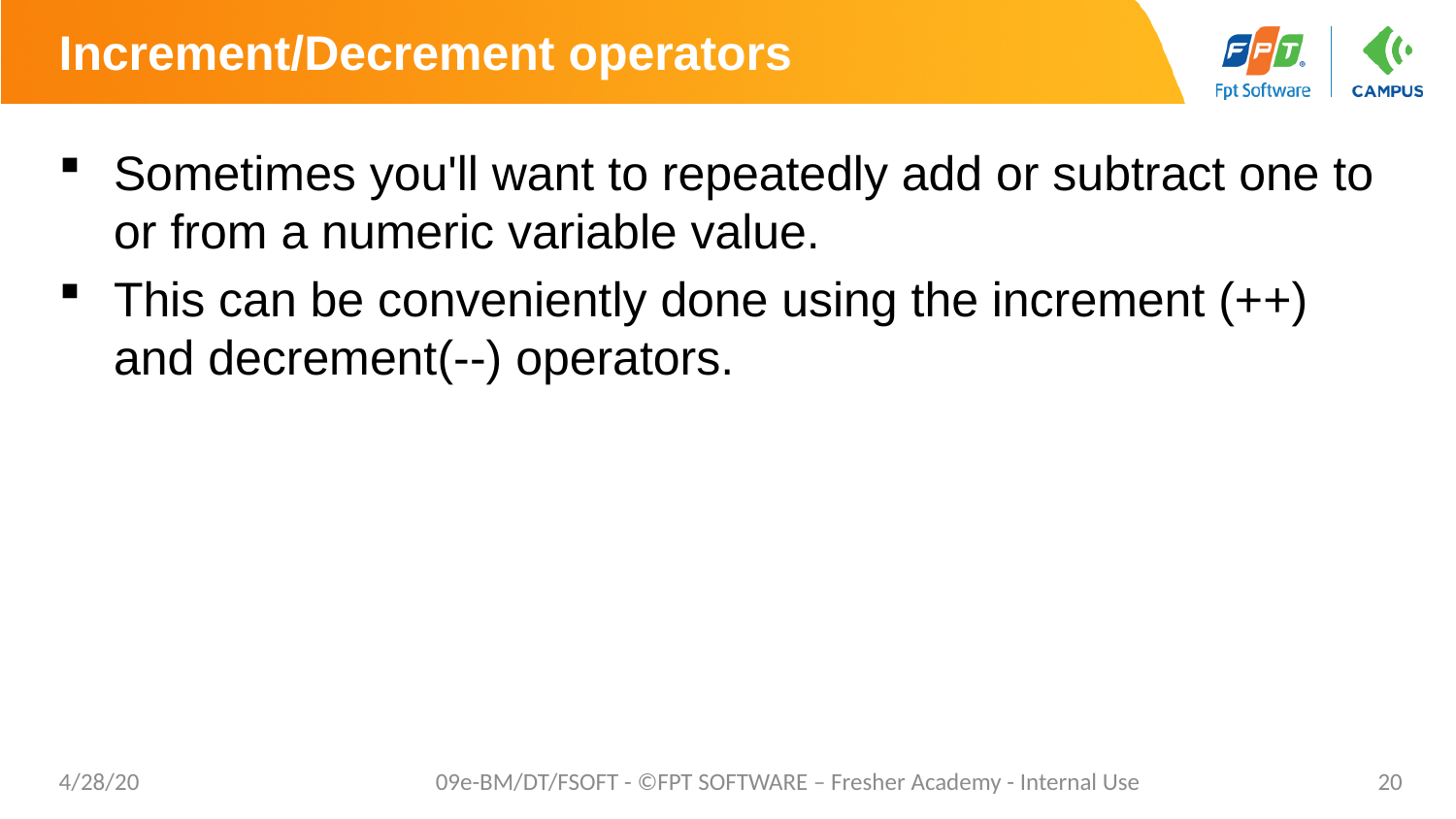

# Increment/Decrement operators
Sometimes you'll want to repeatedly add or subtract one to or from a numeric variable value.
This can be conveniently done using the increment (++) and decrement(--) operators.
4/28/20
09e-BM/DT/FSOFT - ©FPT SOFTWARE – Fresher Academy - Internal Use
20